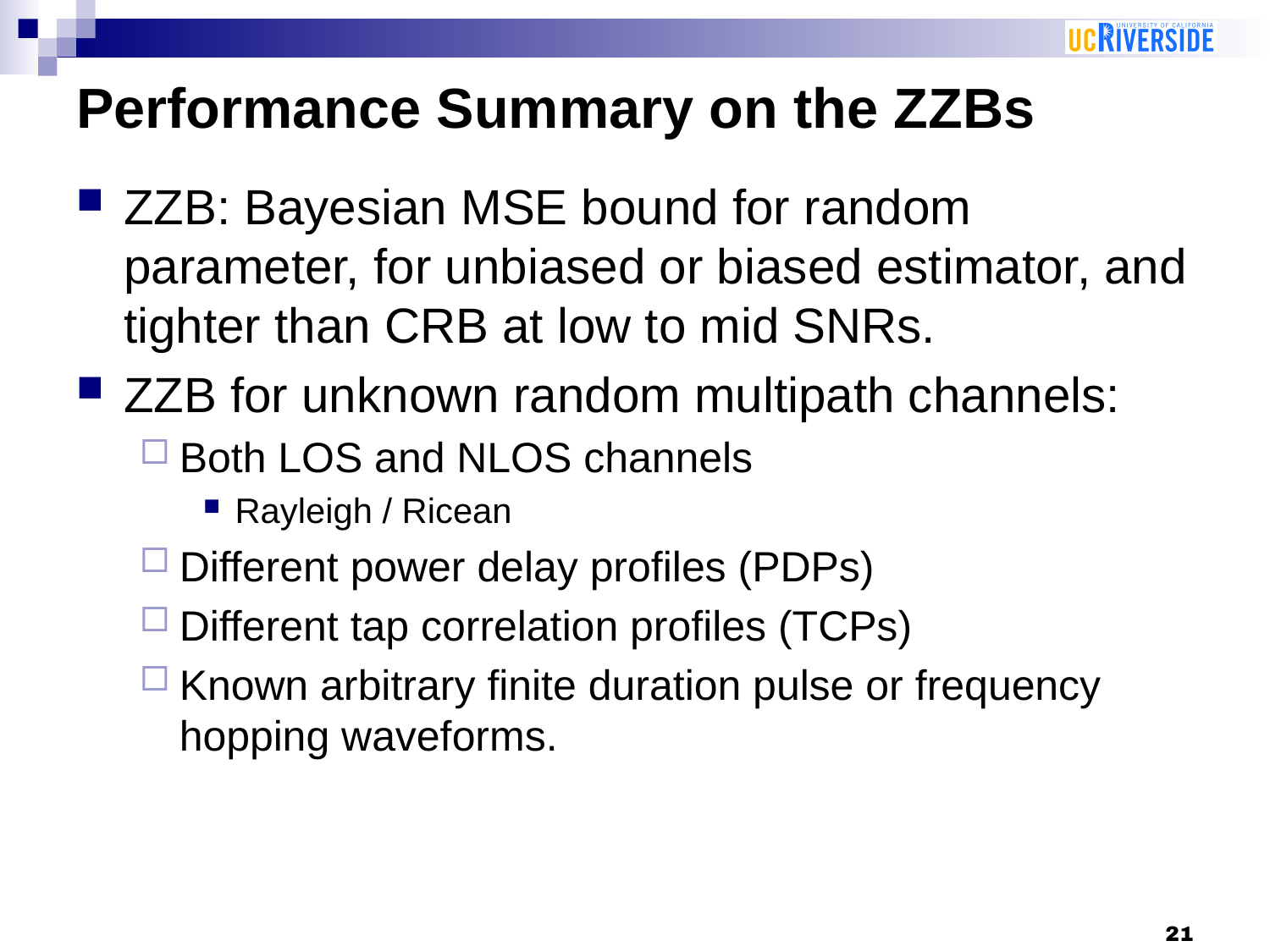

# Performance Summary on the ZZBs
ZZB: Bayesian MSE bound for random parameter, for unbiased or biased estimator, and tighter than CRB at low to mid SNRs.
ZZB for unknown random multipath channels:
Both LOS and NLOS channels
Rayleigh / Ricean
Different power delay profiles (PDPs)
Different tap correlation profiles (TCPs)
Known arbitrary finite duration pulse or frequency hopping waveforms.

21